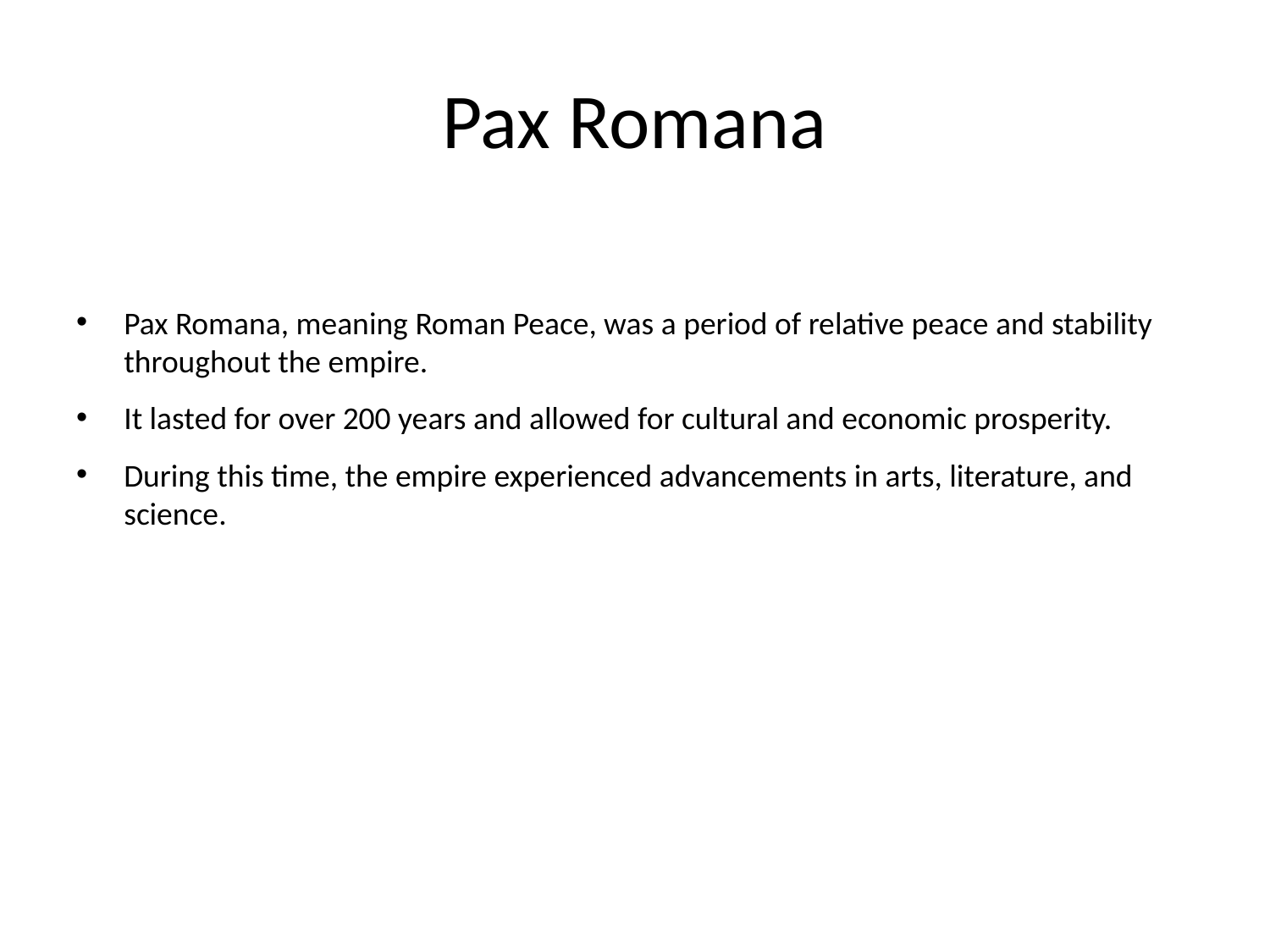

# Pax Romana

Pax Romana, meaning Roman Peace, was a period of relative peace and stability throughout the empire.
It lasted for over 200 years and allowed for cultural and economic prosperity.
During this time, the empire experienced advancements in arts, literature, and science.